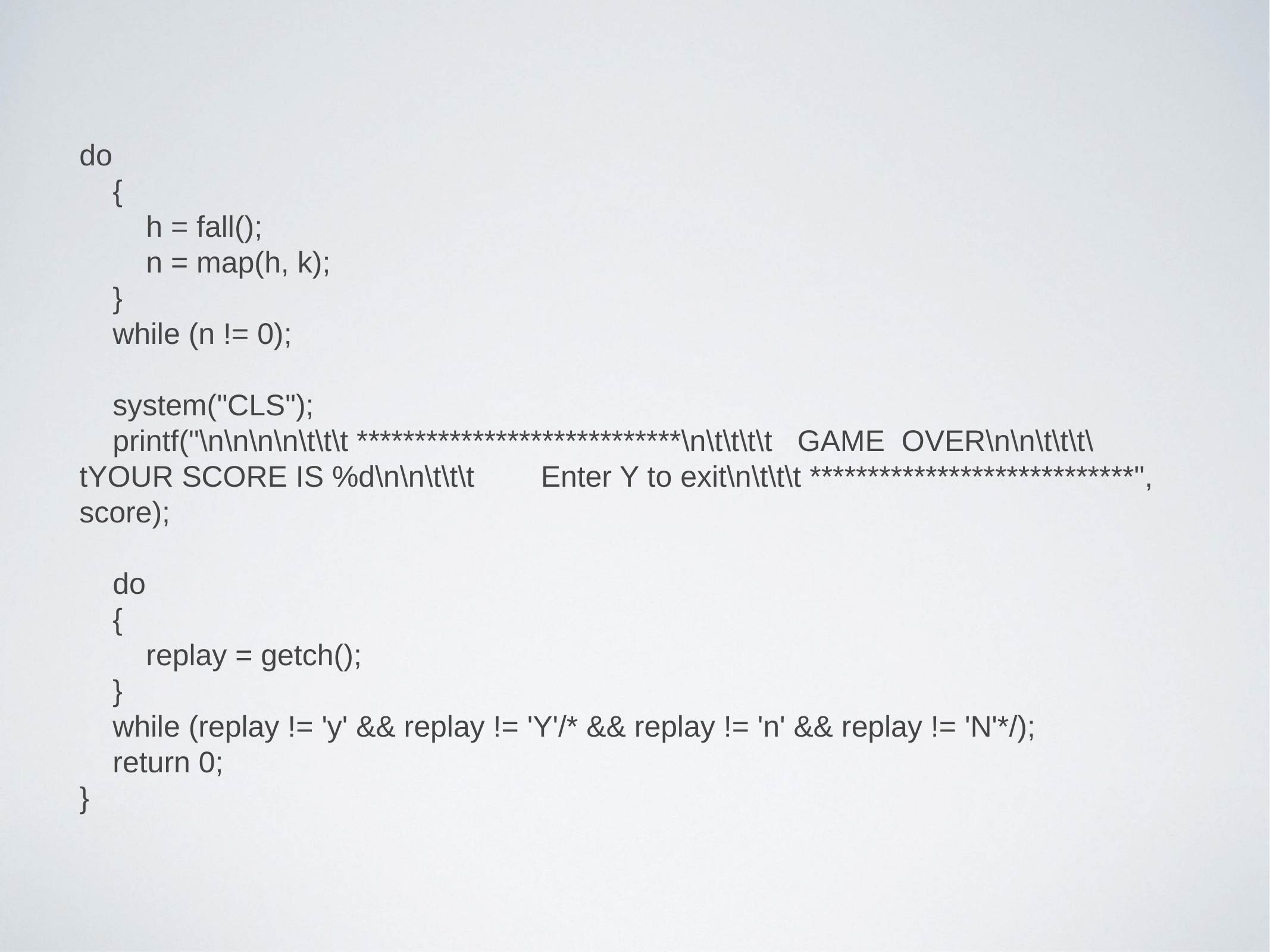

do
    {
        h = fall();
        n = map(h, k);
    }
    while (n != 0);

    system("CLS");
    printf("\n\n\n\n\t\t\t ****************************\n\t\t\t\t   GAME  OVER\n\n\t\t\t\tYOUR SCORE IS %d\n\n\t\t\t        Enter Y to exit\n\t\t\t ****************************", score);

    do
    {
        replay = getch();
    }
    while (replay != 'y' && replay != 'Y'/* && replay != 'n' && replay != 'N'*/);
    return 0;
}